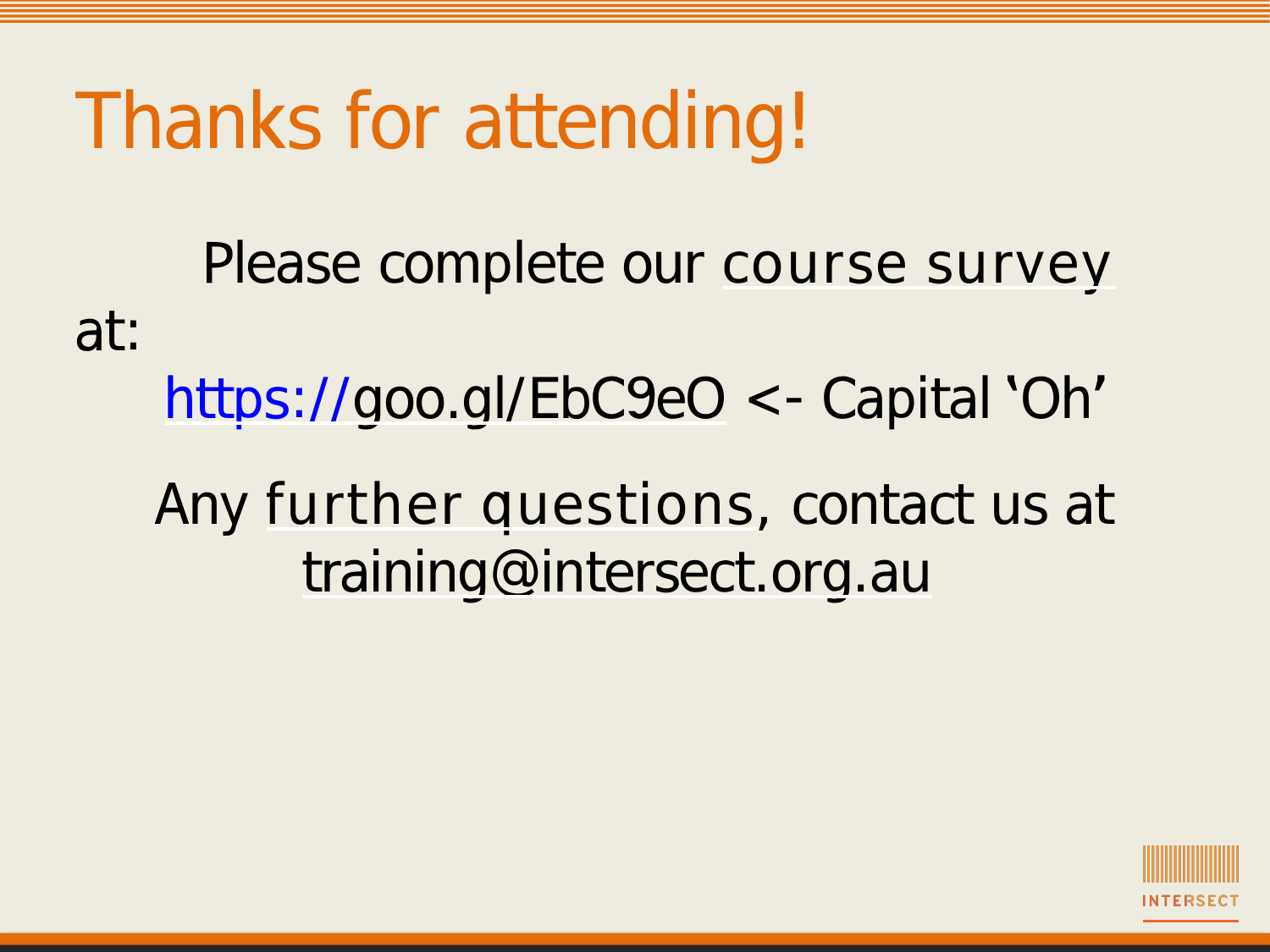

Thanks for attending!
	Please complete our course survey at:
https://goo.gl/EbC9eO <- Capital ‘Oh’

Any further questions, contact us at
training@intersect.org.au